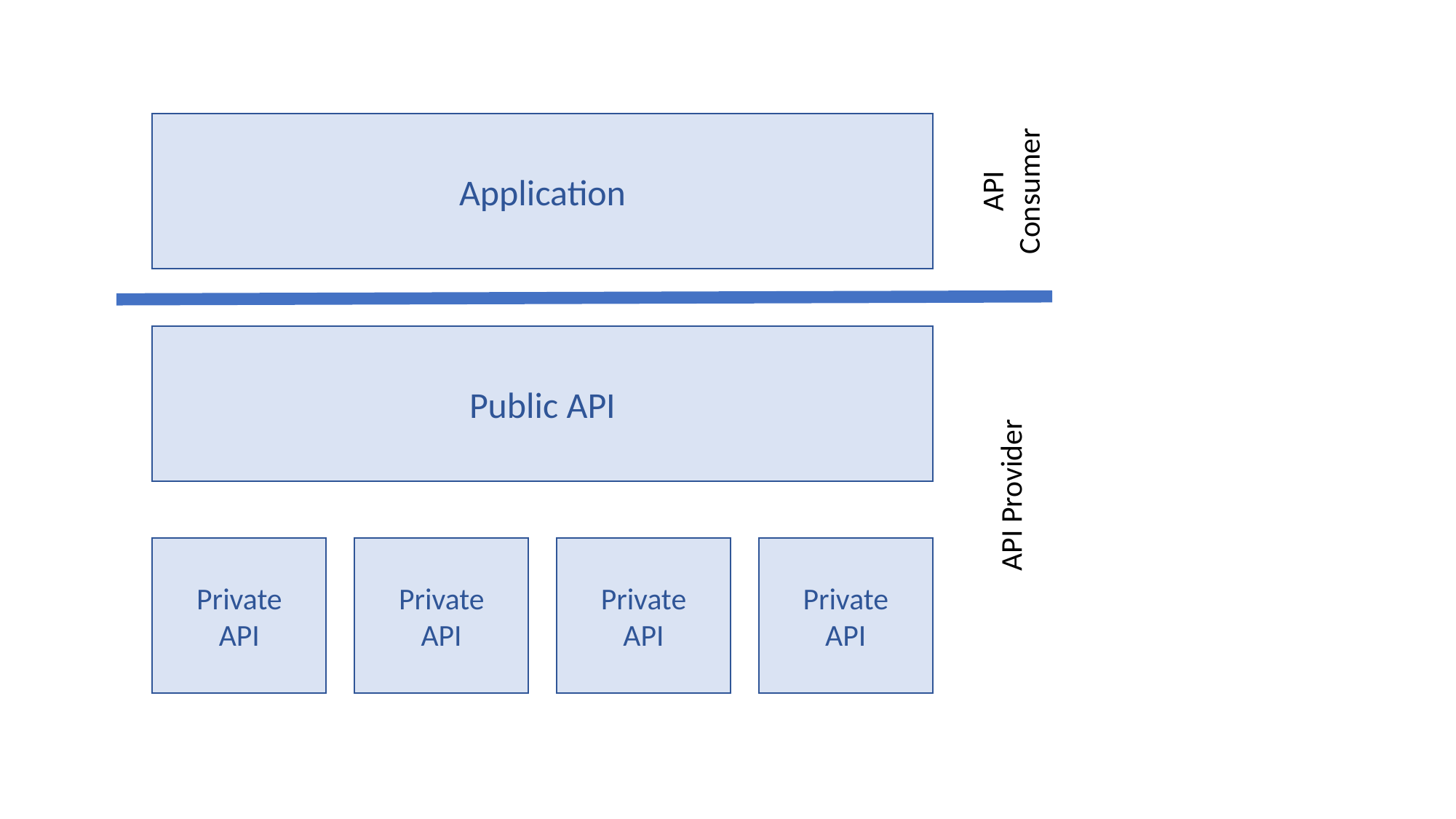

Application
API
Consumer
Public API
API Provider
Private
API
Private
API
Private
API
Private
API